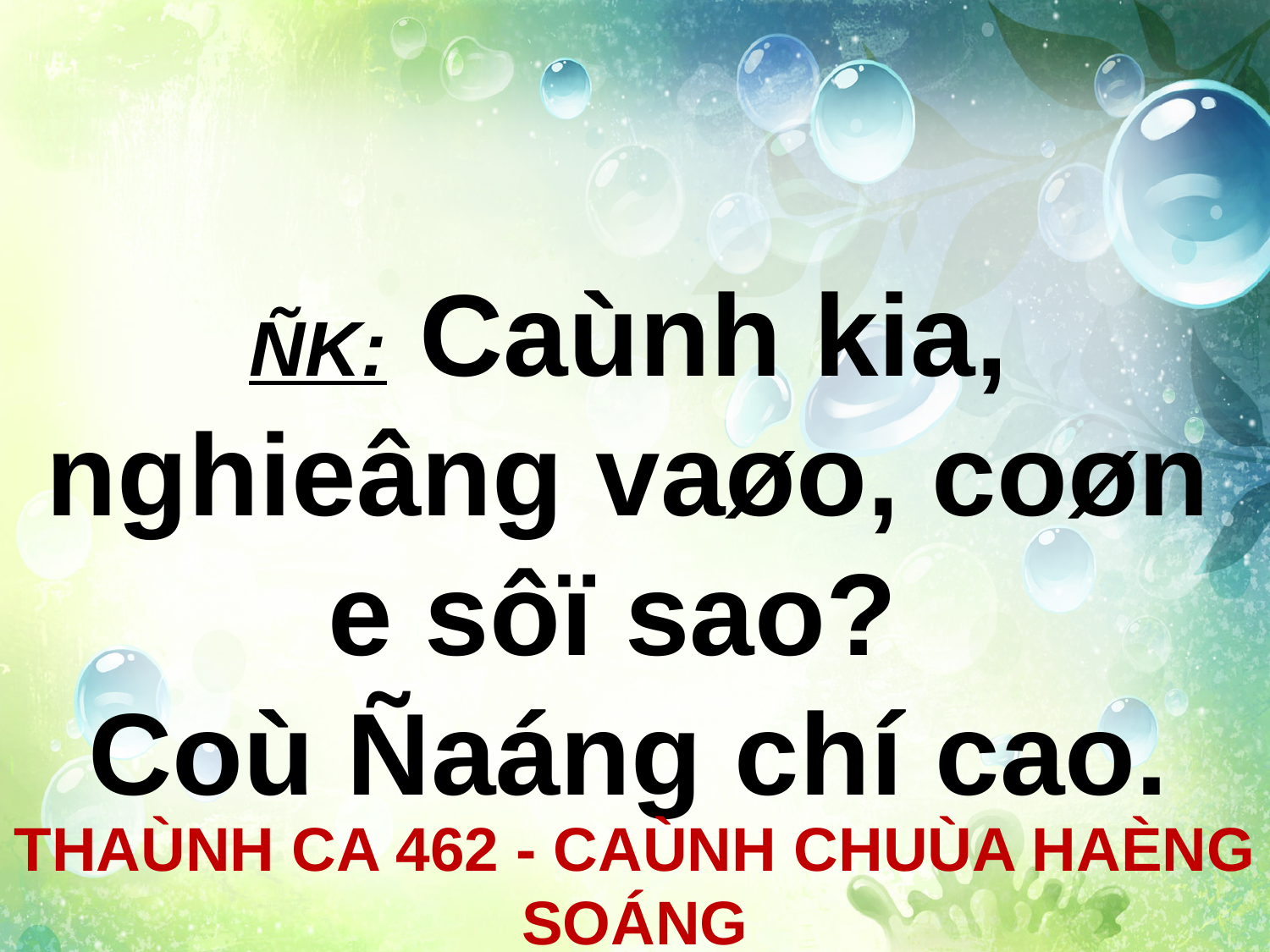

ÑK: Caùnh kia, nghieâng vaøo, coøn e sôï sao?
Coù Ñaáng chí cao.
THAÙNH CA 462 - CAÙNH CHUÙA HAÈNG SOÁNG